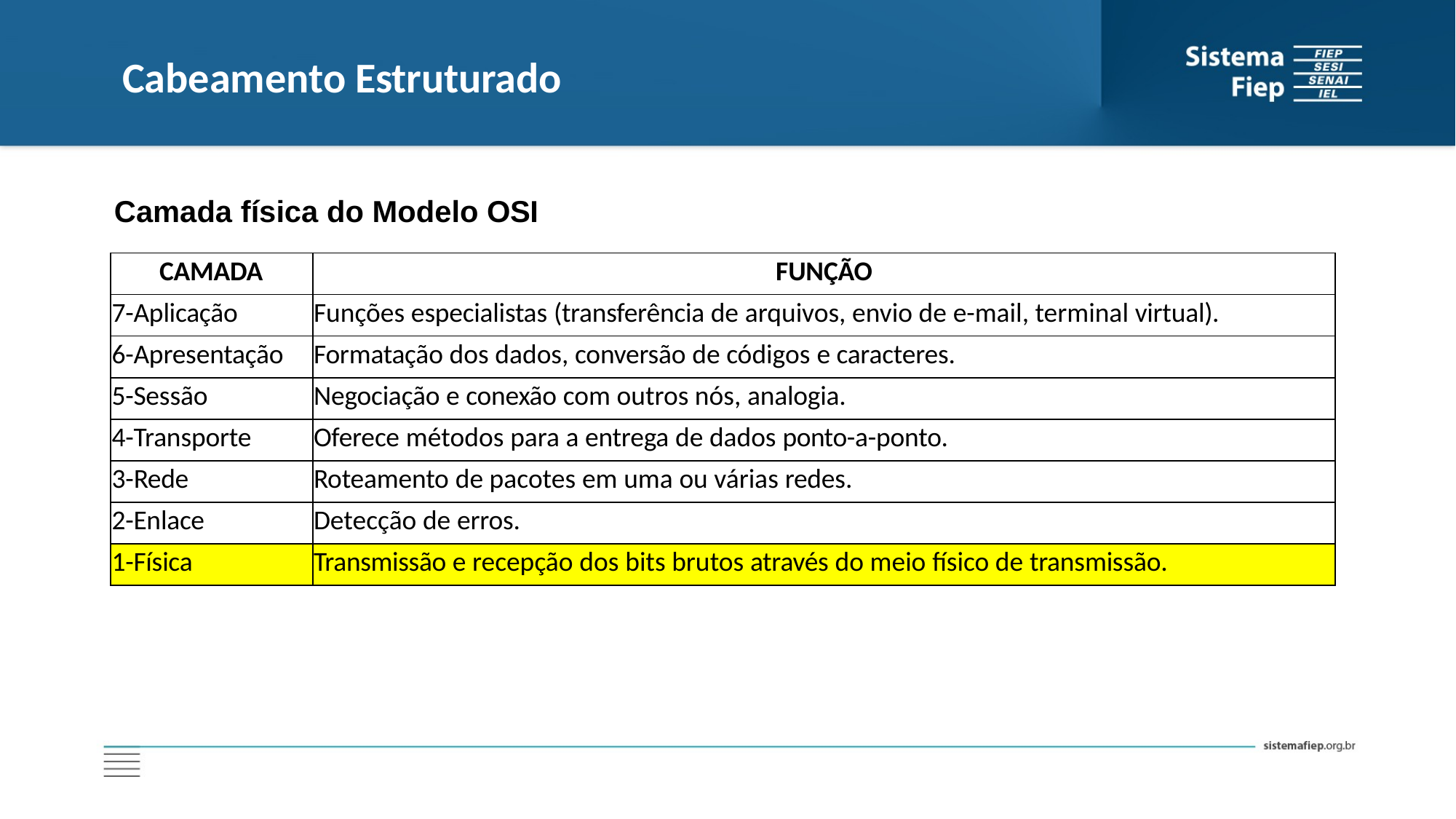

# Cabeamento Estruturado
Camada física do Modelo OSI
| CAMADA | FUNÇÃO |
| --- | --- |
| 7-Aplicação | Funções especialistas (transferência de arquivos, envio de e-mail, terminal virtual). |
| 6-Apresentação | Formatação dos dados, conversão de códigos e caracteres. |
| 5-Sessão | Negociação e conexão com outros nós, analogia. |
| 4-Transporte | Oferece métodos para a entrega de dados ponto-a-ponto. |
| 3-Rede | Roteamento de pacotes em uma ou várias redes. |
| 2-Enlace | Detecção de erros. |
| 1-Física | Transmissão e recepção dos bits brutos através do meio físico de transmissão. |